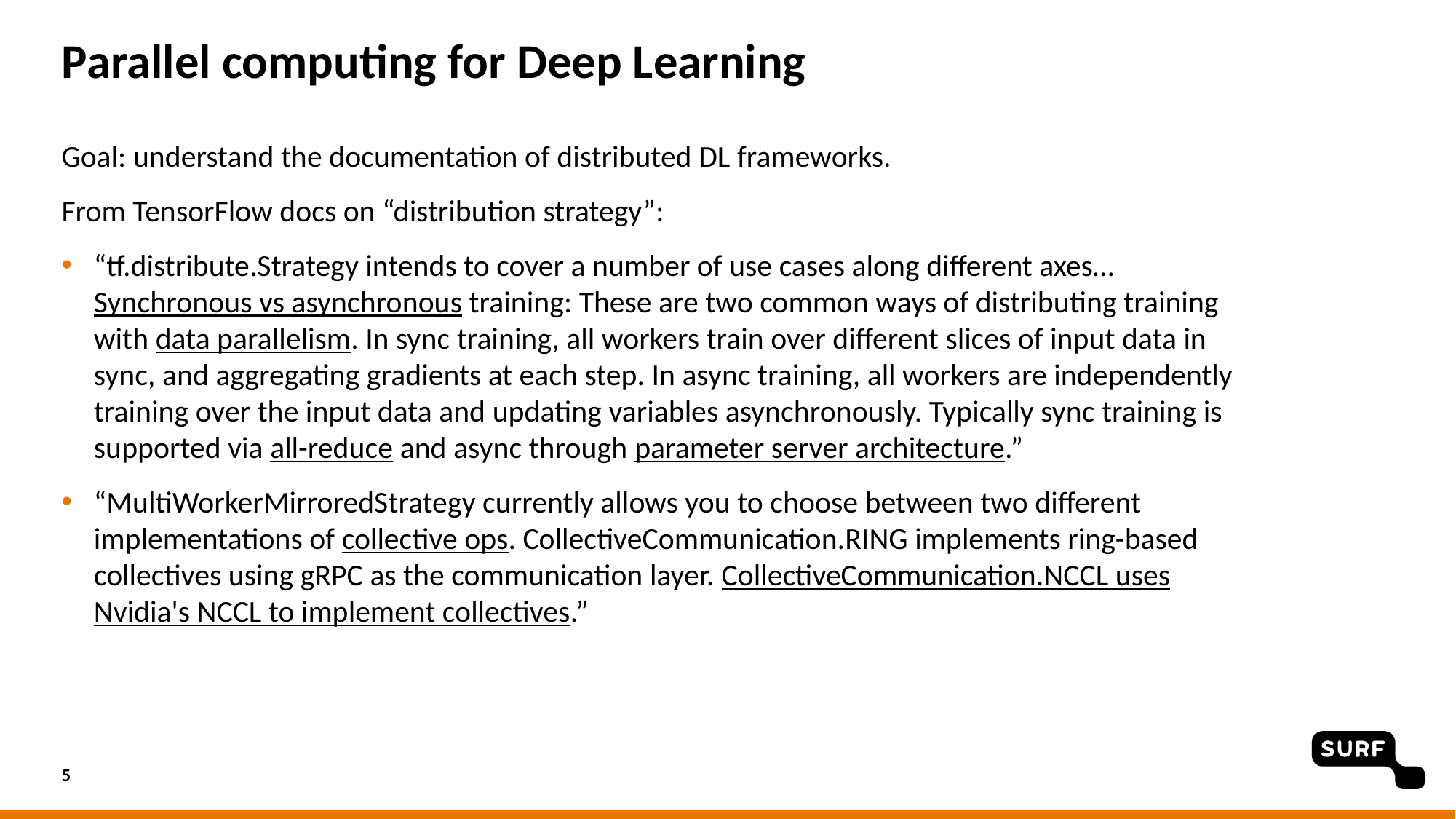

# Parallel computing for Deep Learning
Goal: understand the documentation of distributed DL frameworks.
From TensorFlow docs on “distribution strategy”:
“tf.distribute.Strategy intends to cover a number of use cases along different axes… Synchronous vs asynchronous training: These are two common ways of distributing training with data parallelism. In sync training, all workers train over different slices of input data in sync, and aggregating gradients at each step. In async training, all workers are independently training over the input data and updating variables asynchronously. Typically sync training is supported via all-reduce and async through parameter server architecture.”
“MultiWorkerMirroredStrategy currently allows you to choose between two different implementations of collective ops. CollectiveCommunication.RING implements ring-based collectives using gRPC as the communication layer. CollectiveCommunication.NCCL uses Nvidia's NCCL to implement collectives.”

5